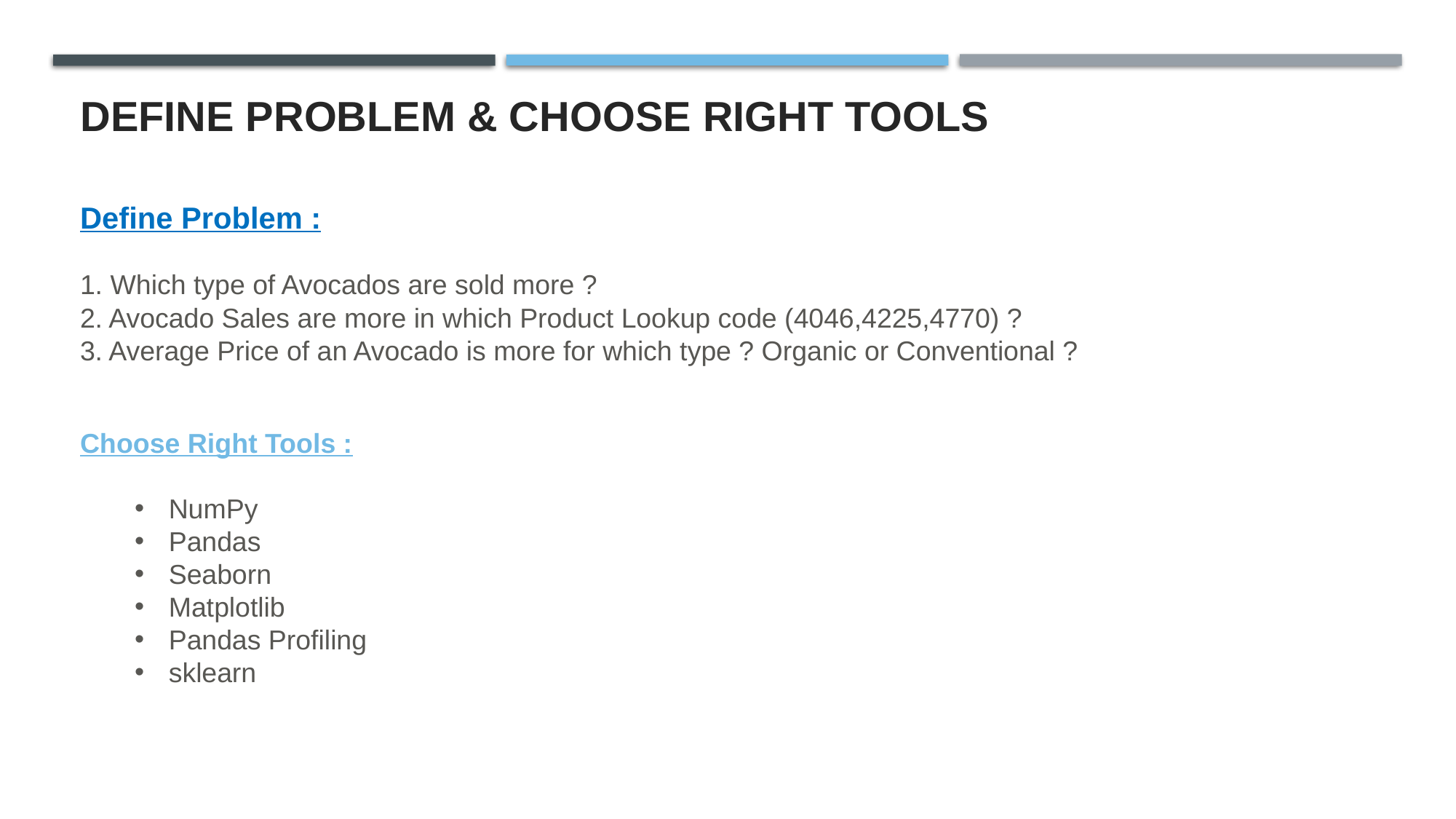

# DEFINE PROBLEM & choose right tools
Define Problem :

1. Which type of Avocados are sold more ?
2. Avocado Sales are more in which Product Lookup code (4046,4225,4770) ?
3. Average Price of an Avocado is more for which type ? Organic or Conventional ?
Choose Right Tools :

NumPy
Pandas
Seaborn
Matplotlib
Pandas Profiling
sklearn